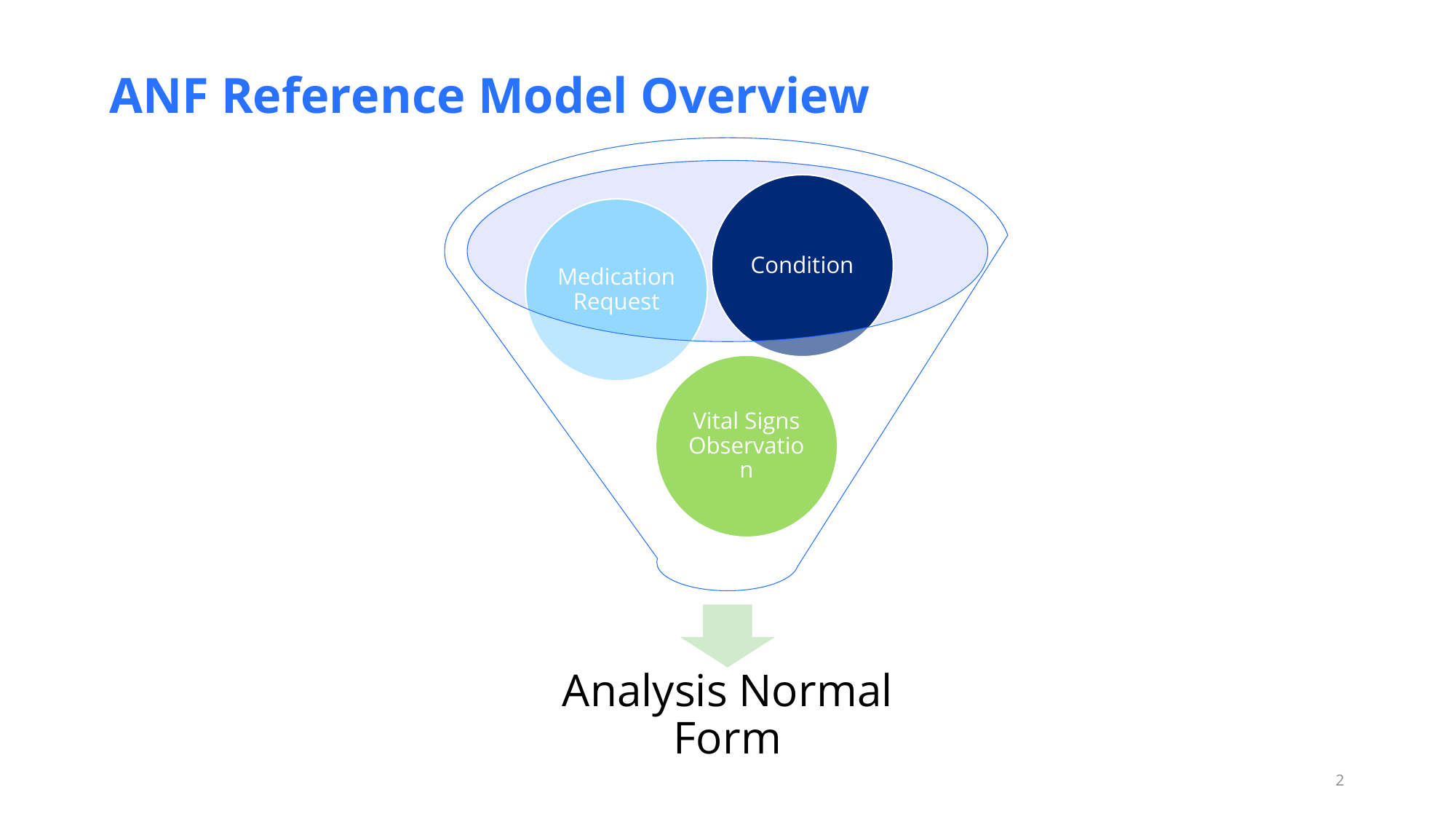

# ANF Reference Model Overview
Analysis Normal Form
Vital Signs Observation
Medication Request
Condition

2